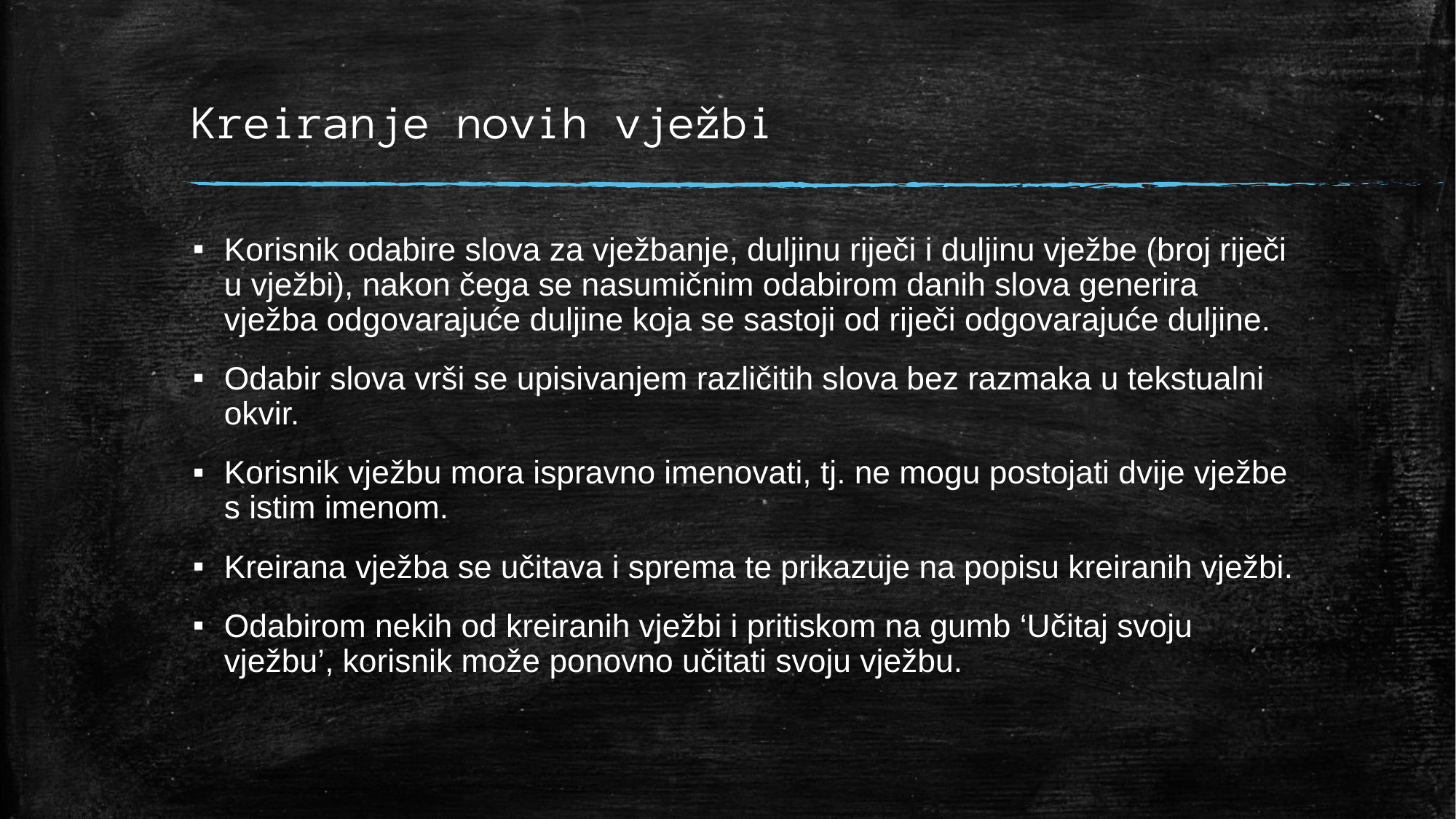

# Kreiranje novih vježbi
Korisnik odabire slova za vježbanje, duljinu riječi i duljinu vježbe (broj riječi u vježbi), nakon čega se nasumičnim odabirom danih slova generira vježba odgovarajuće duljine koja se sastoji od riječi odgovarajuće duljine.
Odabir slova vrši se upisivanjem različitih slova bez razmaka u tekstualni okvir.
Korisnik vježbu mora ispravno imenovati, tj. ne mogu postojati dvije vježbe s istim imenom.
Kreirana vježba se učitava i sprema te prikazuje na popisu kreiranih vježbi.
Odabirom nekih od kreiranih vježbi i pritiskom na gumb ‘Učitaj svoju vježbu’, korisnik može ponovno učitati svoju vježbu.